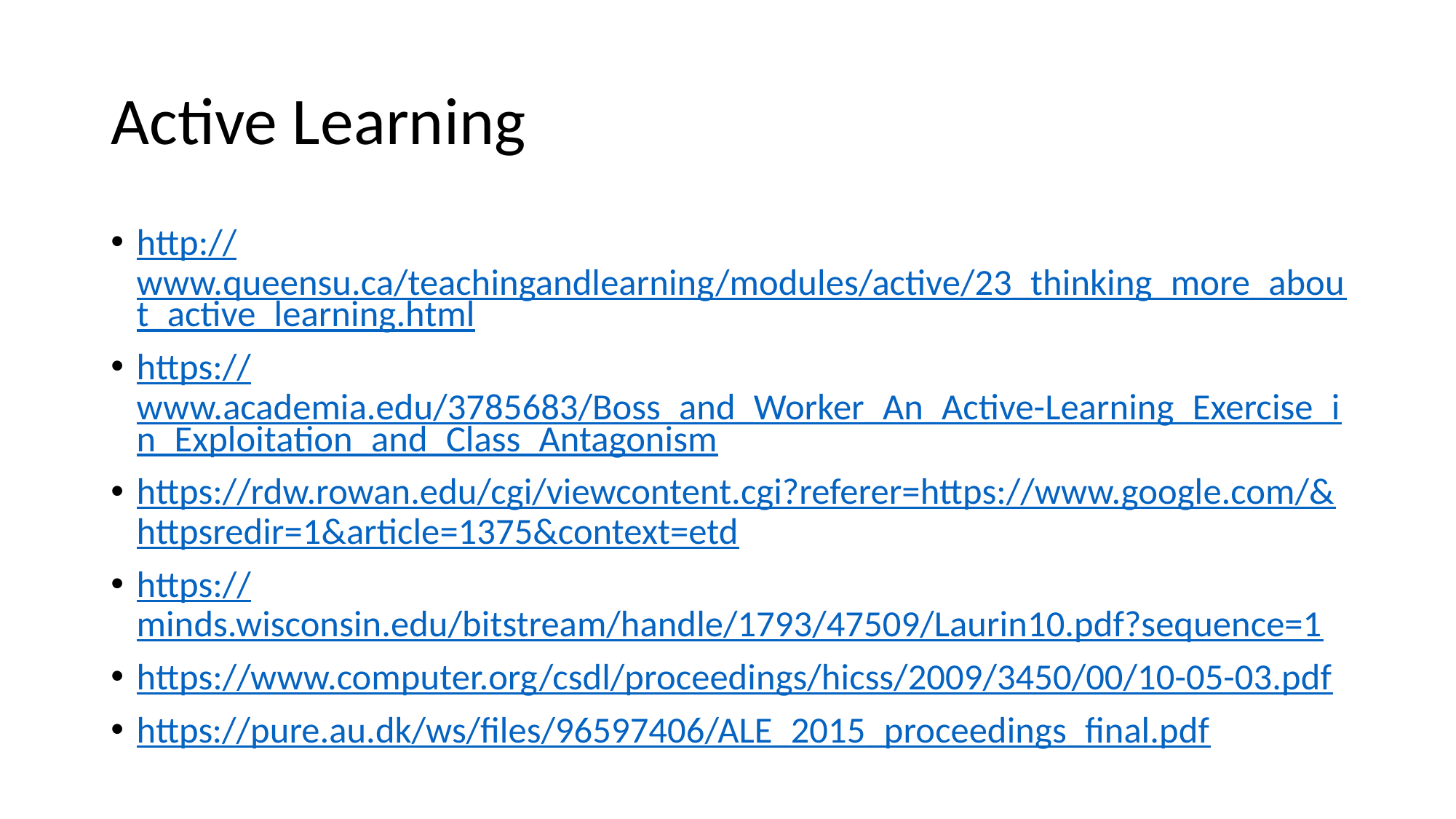

# Active Learning
http://www.queensu.ca/teachingandlearning/modules/active/23_thinking_more_about_active_learning.html
https://www.academia.edu/3785683/Boss_and_Worker_An_Active-Learning_Exercise_in_Exploitation_and_Class_Antagonism
https://rdw.rowan.edu/cgi/viewcontent.cgi?referer=https://www.google.com/&httpsredir=1&article=1375&context=etd
https://minds.wisconsin.edu/bitstream/handle/1793/47509/Laurin10.pdf?sequence=1
https://www.computer.org/csdl/proceedings/hicss/2009/3450/00/10-05-03.pdf
https://pure.au.dk/ws/files/96597406/ALE_2015_proceedings_final.pdf